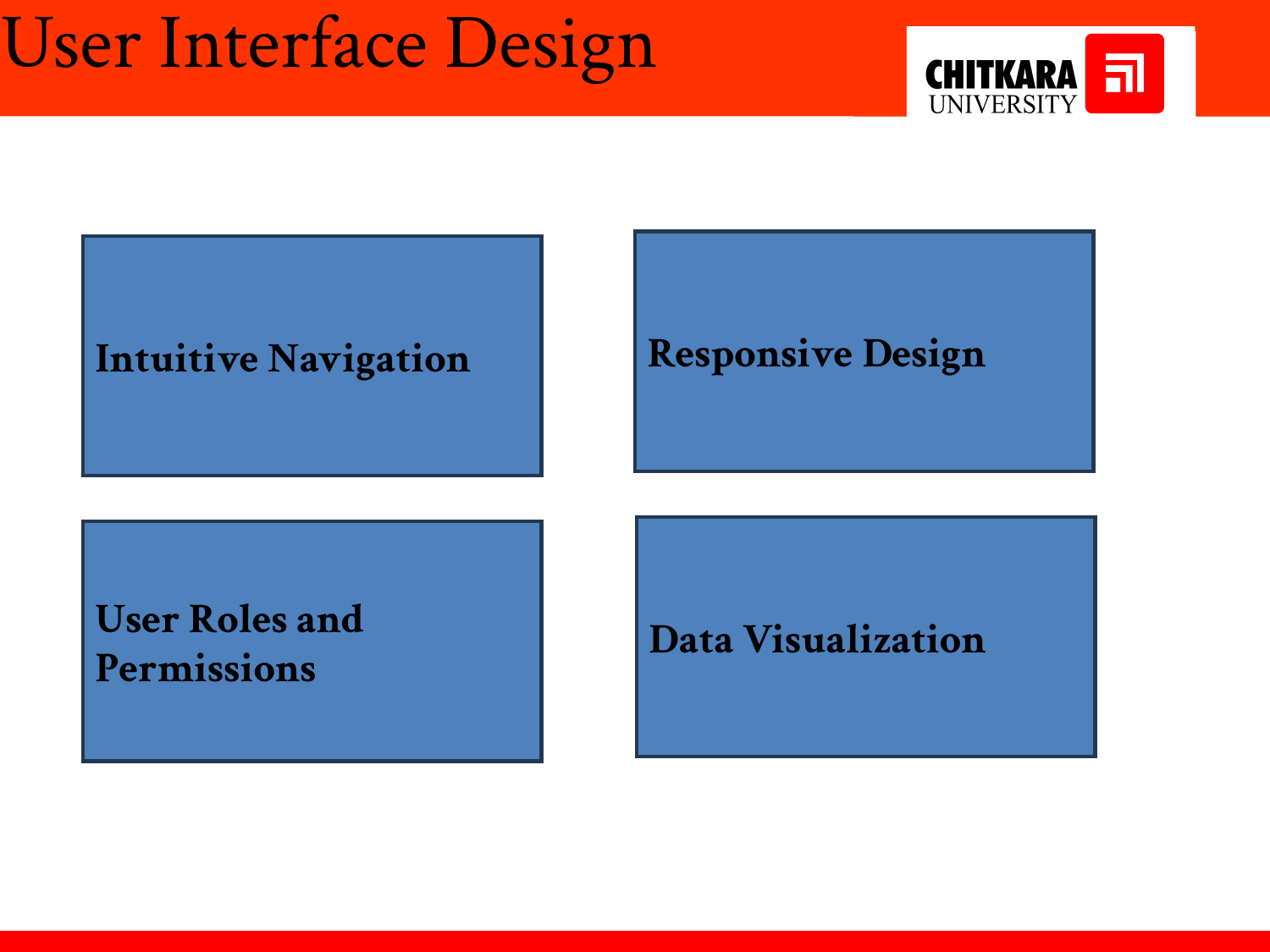

# User Interface Design

Responsive Design
Intuitive Navigation
Data Visualization
User Roles and Permissions